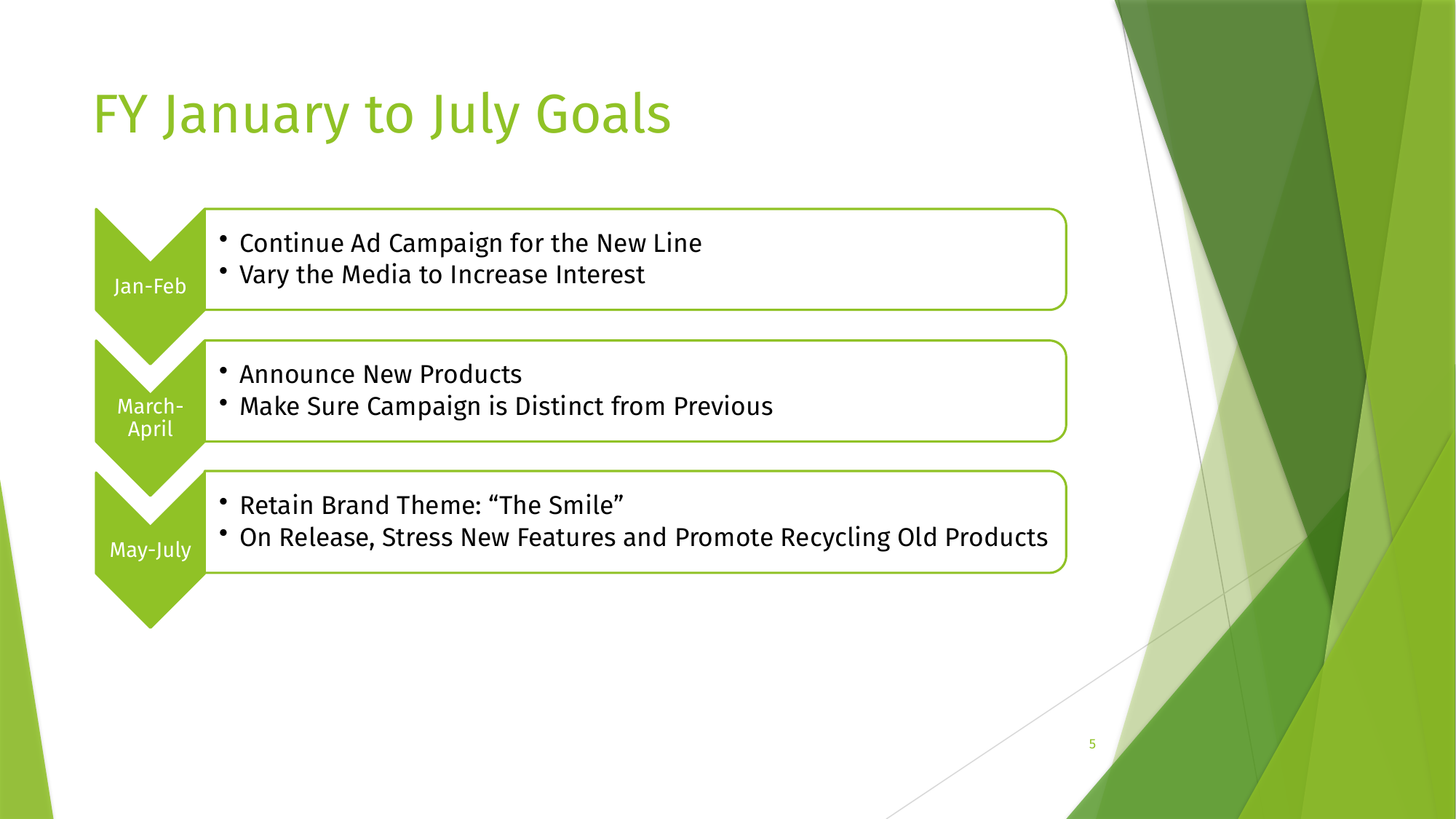

# FY January to July Goals
Jan-Feb
Continue Ad Campaign for the New Line
Vary the Media to Increase Interest
March-April
Announce New Products
Make Sure Campaign is Distinct from Previous
May-July
Retain Brand Theme: “The Smile”
On Release, Stress New Features and Promote Recycling Old Products
5